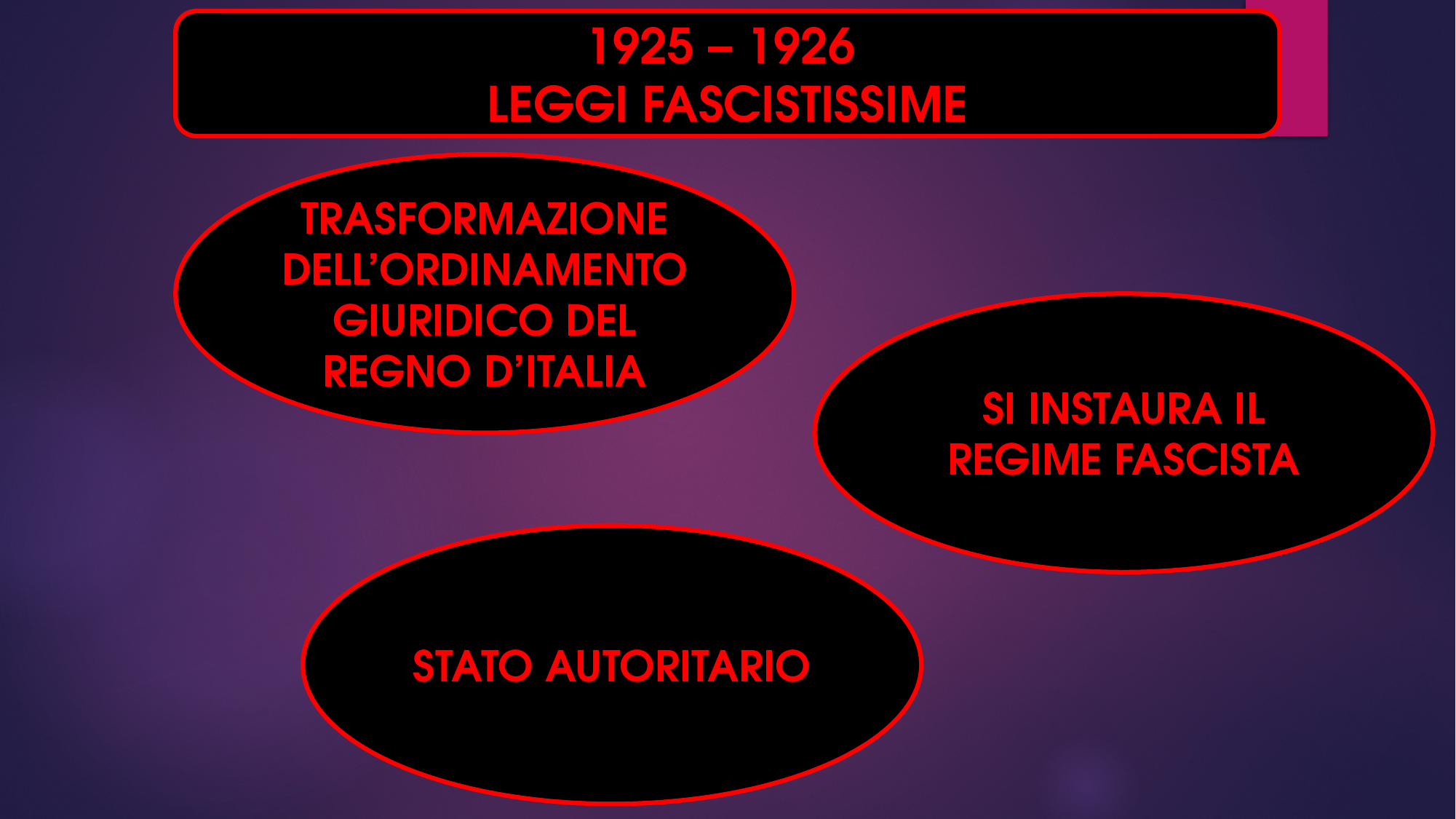

1925 – 1926
LEGGI FASCISTISSIME
TRASFORMAZIONE DELL’ORDINAMENTO GIURIDICO DEL REGNO D’ITALIA
SI INSTAURA IL REGIME FASCISTA
STATO AUTORITARIO